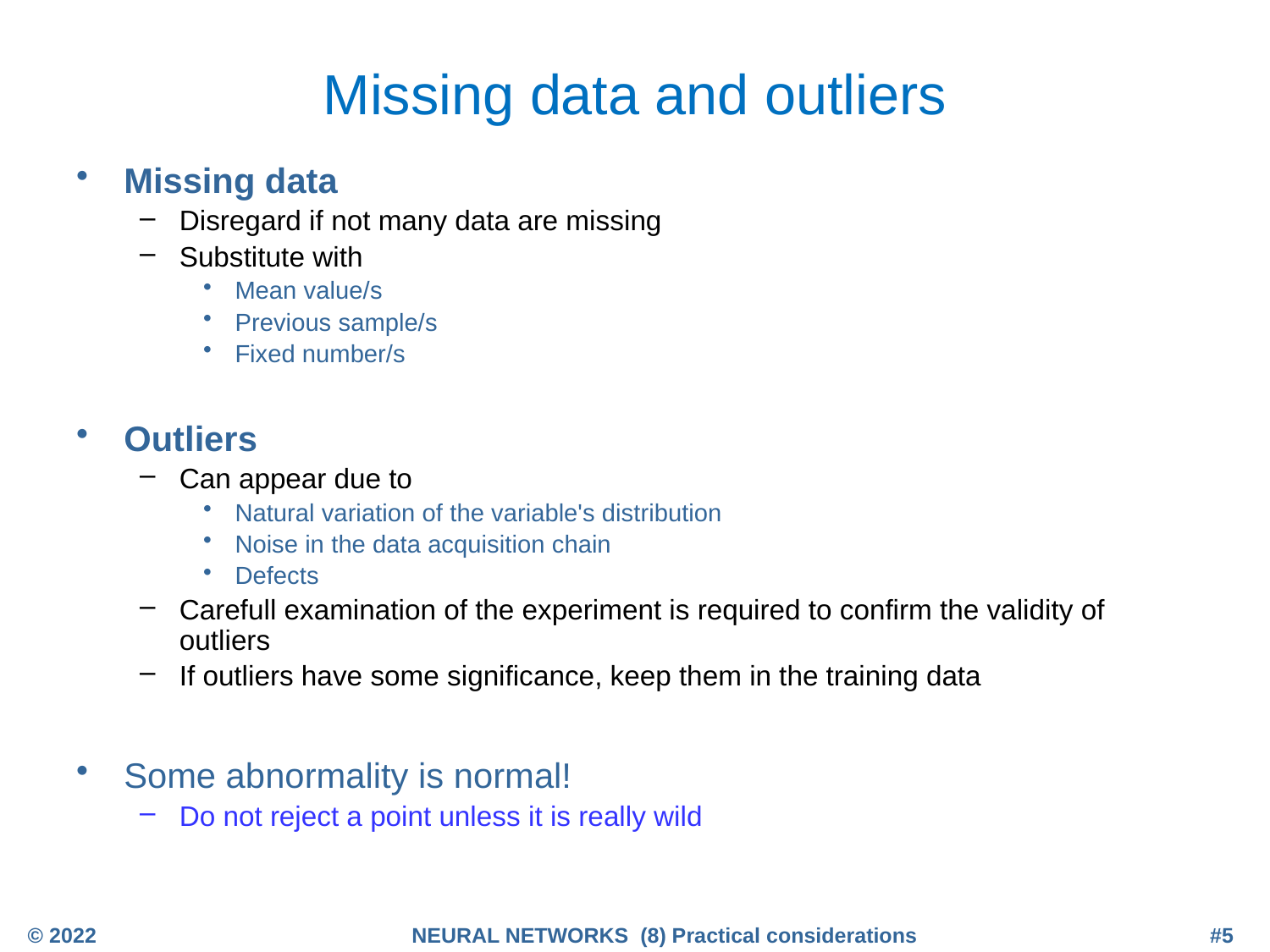

# Missing data and outliers
Missing data
Disregard if not many data are missing
Substitute with
Mean value/s
Previous sample/s
Fixed number/s

Outliers
Can appear due to
Natural variation of the variable's distribution
Noise in the data acquisition chain
Defects
Carefull examination of the experiment is required to confirm the validity of outliers
If outliers have some significance, keep them in the training data

Some abnormality is normal!
Do not reject a point unless it is really wild
© 2022
NEURAL NETWORKS  (8) Practical considerations
#5